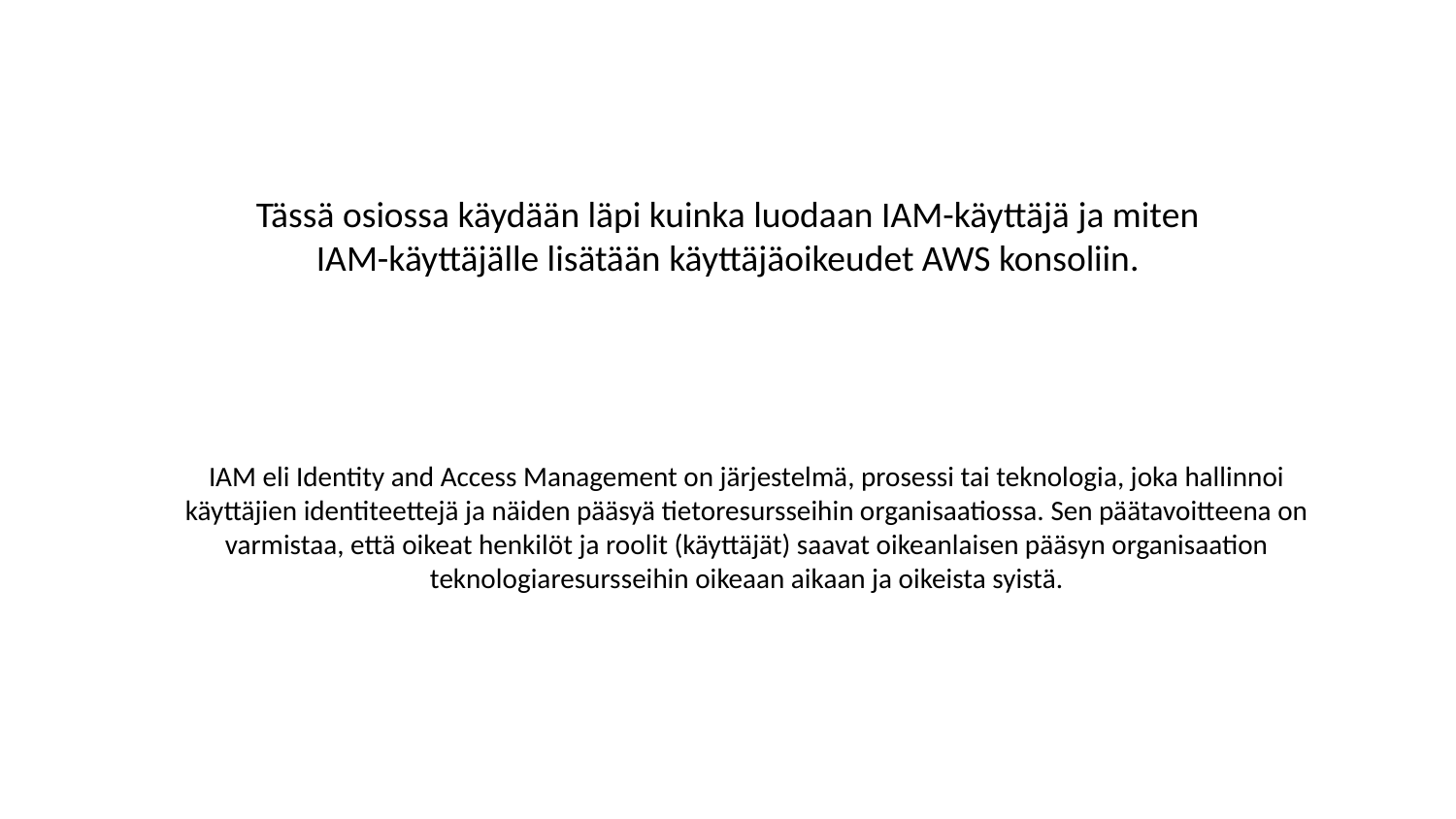

Tässä osiossa käydään läpi kuinka luodaan IAM-käyttäjä ja miten IAM-käyttäjälle lisätään käyttäjäoikeudet AWS konsoliin.
IAM eli Identity and Access Management on järjestelmä, prosessi tai teknologia, joka hallinnoi käyttäjien identiteettejä ja näiden pääsyä tietoresursseihin organisaatiossa. Sen päätavoitteena on varmistaa, että oikeat henkilöt ja roolit (käyttäjät) saavat oikeanlaisen pääsyn organisaation teknologiaresursseihin oikeaan aikaan ja oikeista syistä.